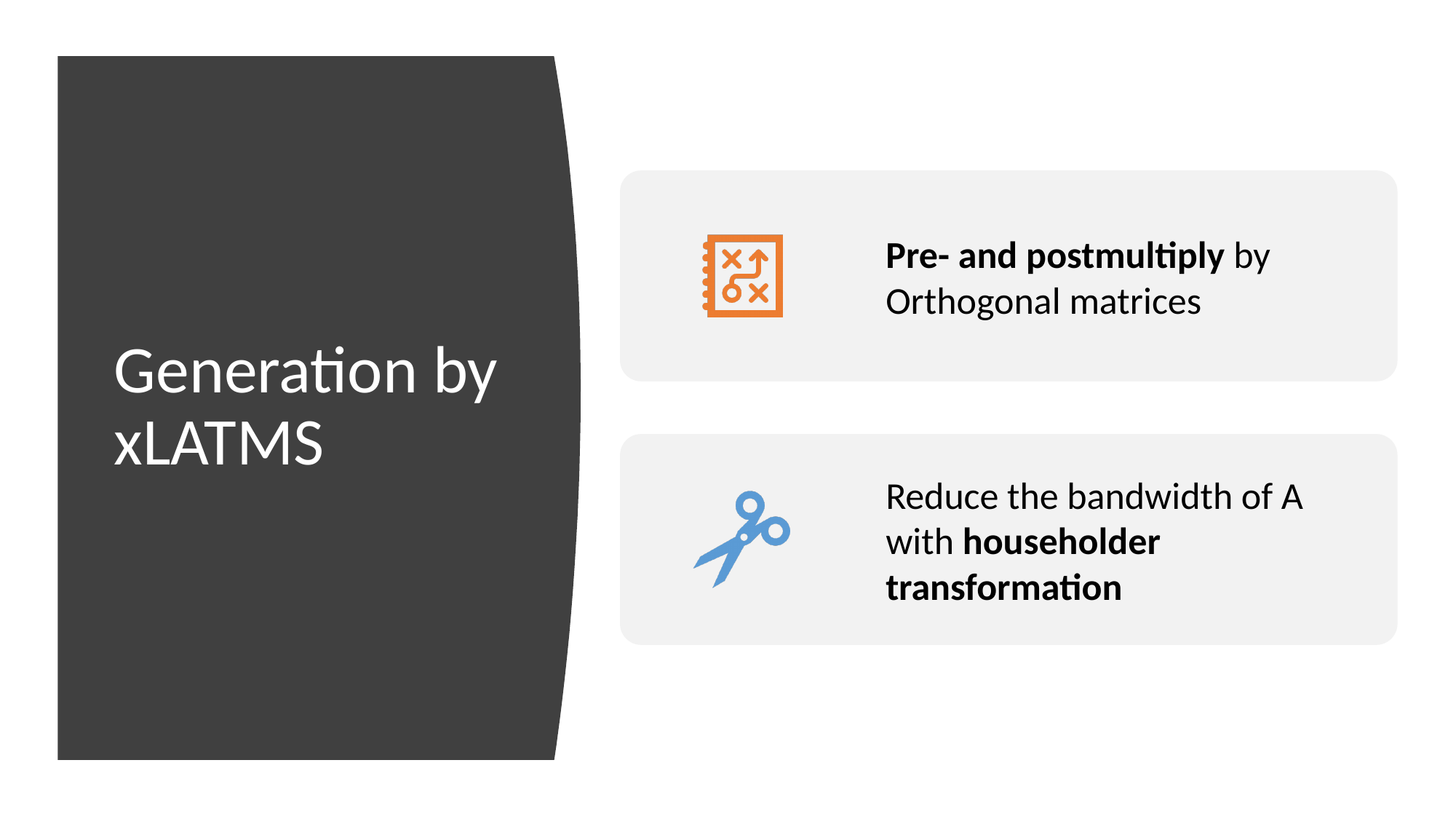

Pre- and postmultiply by Orthogonal matrices
Reduce the bandwidth of A with householder transformation

# Generation by xLATMS